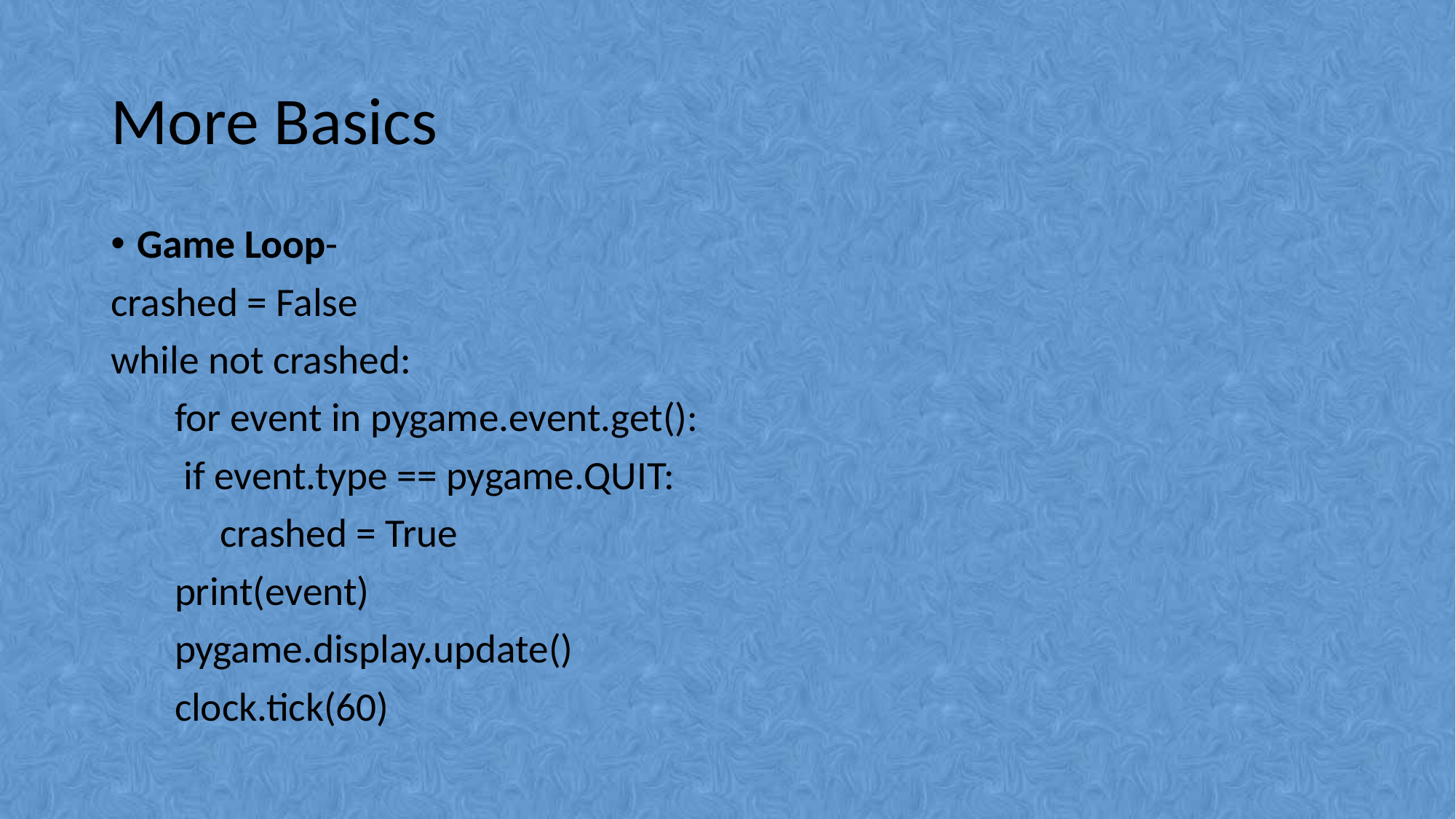

# More Basics
Game Loop-
crashed = False
while not crashed:
       for event in pygame.event.get():
        if event.type == pygame.QUIT:
            crashed = True
       print(event)
       pygame.display.update()
       clock.tick(60)